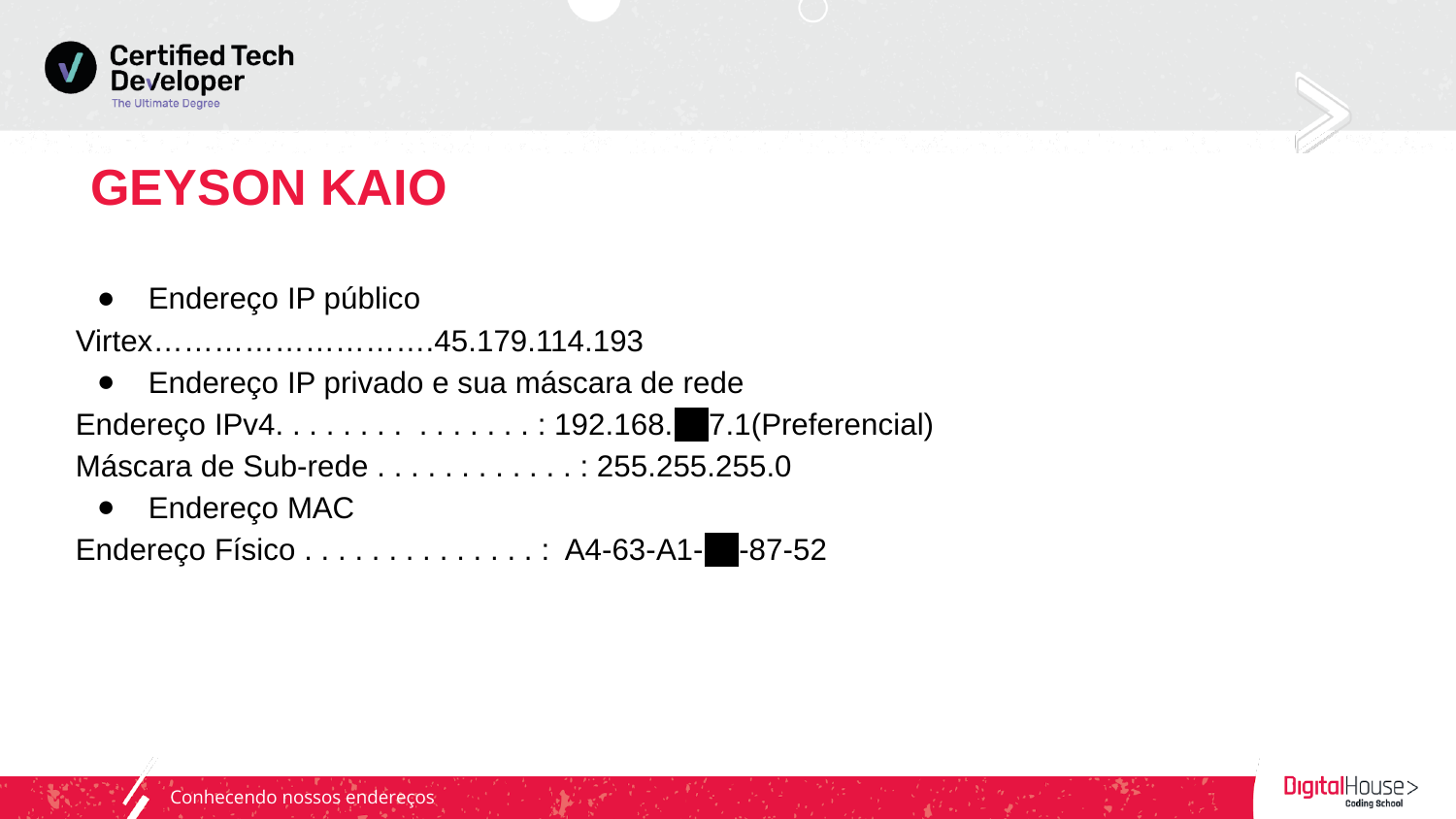

# GEYSON KAIO

Endereço IP público
Virtex……………………….45.179.114.193
Endereço IP privado e sua máscara de rede
Endereço IPv4. . . . . . . .  . . . . . . . : 192.168.137.1(Preferencial)
Máscara de Sub-rede . . . . . . . . . . . . : 255.255.255.0
Endereço MAC
Endereço Físico . . . . . . . . . . . . . . :  A4-63-A1-23-87-52